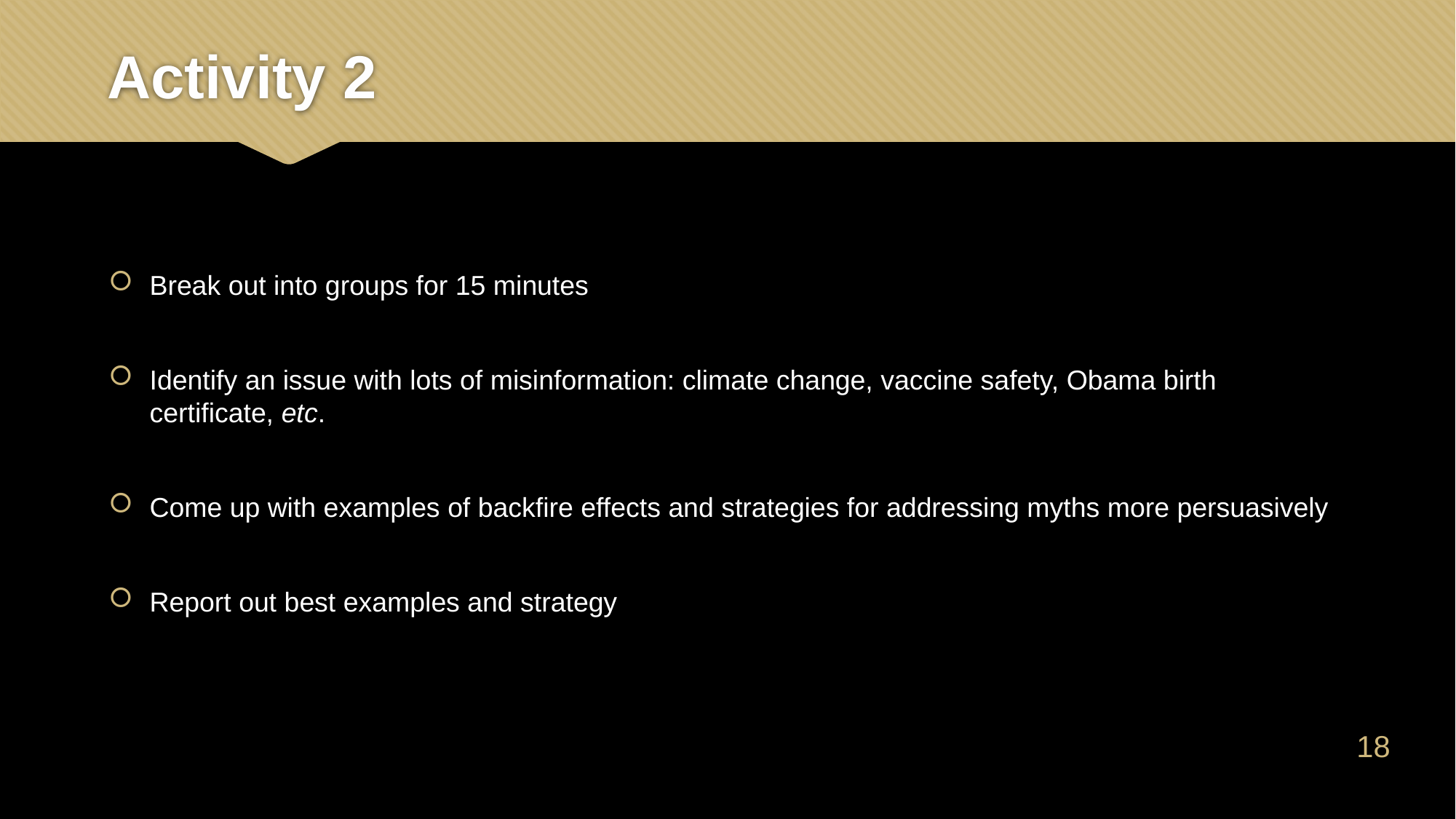

# Activity 2
Break out into groups for 15 minutes

Identify an issue with lots of misinformation: climate change, vaccine safety, Obama birth certificate, etc.

Come up with examples of backfire effects and strategies for addressing myths more persuasively

Report out best examples and strategy
18